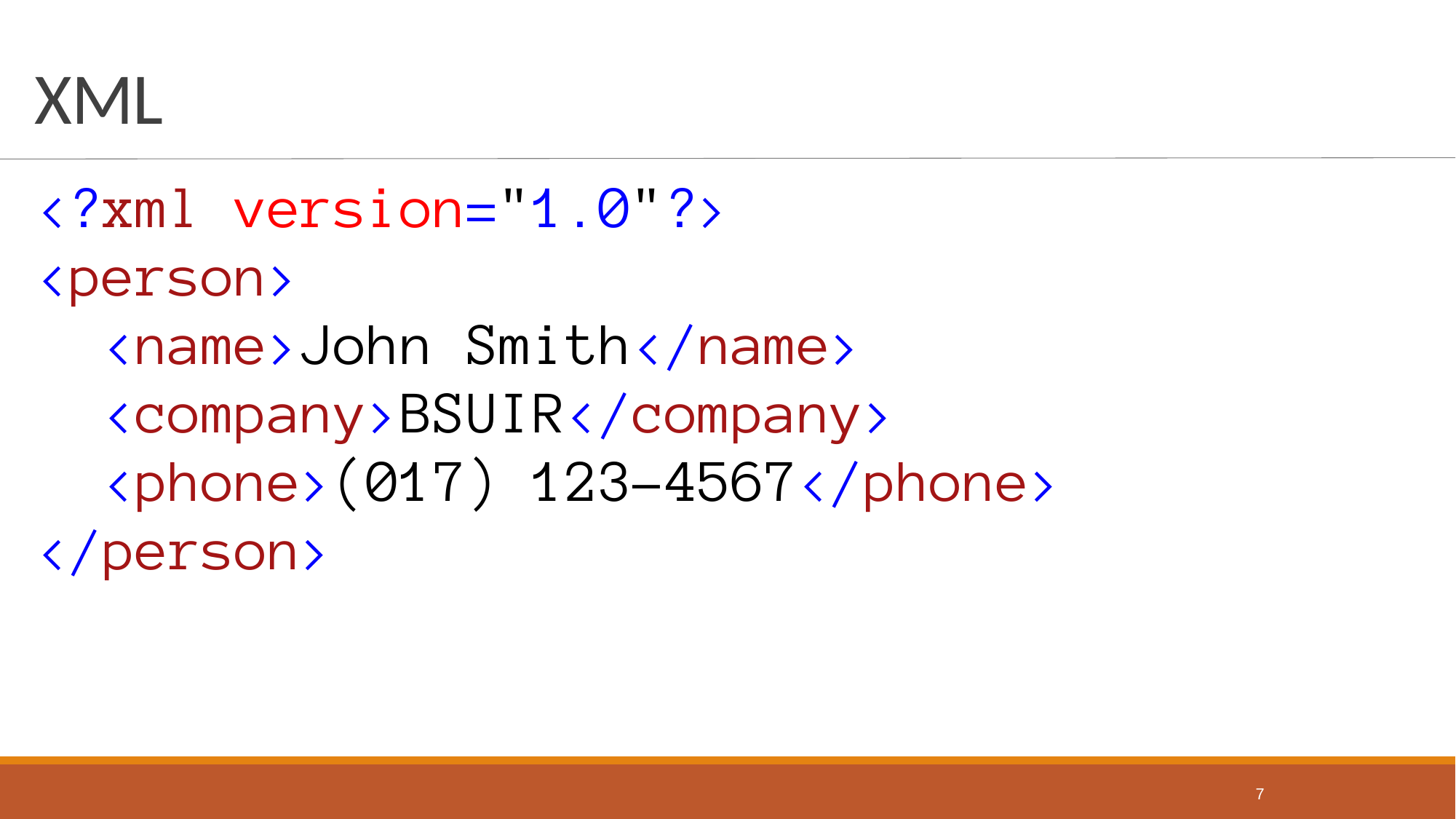

# XML
<?xml version="1.0"?>
<person>
  <name>John Smith</name>
  <company>BSUIR</company>
  <phone>(017) 123-4567</phone>
</person>

7